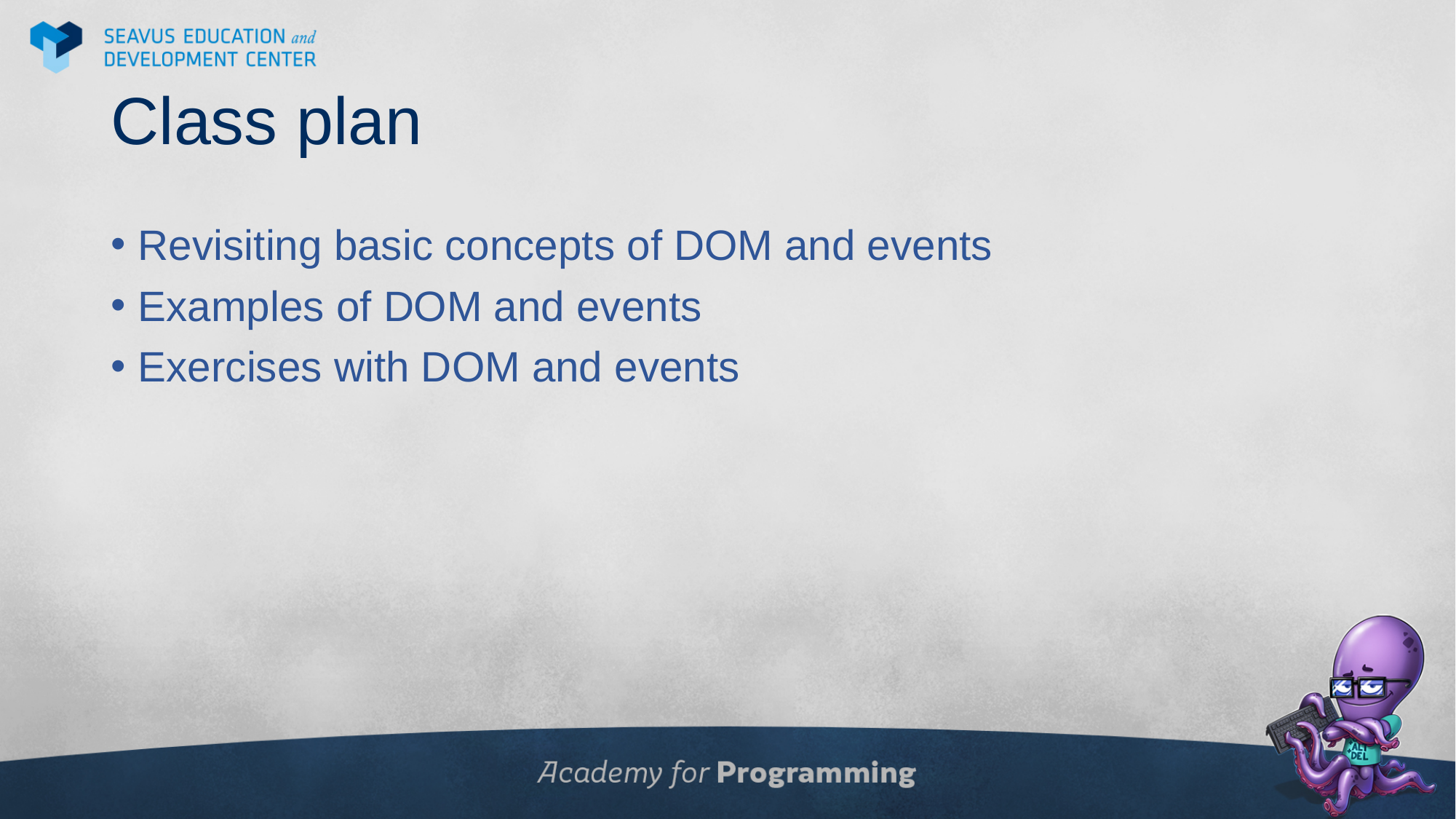

# Class plan
Revisiting basic concepts of DOM and events
Examples of DOM and events
Exercises with DOM and events